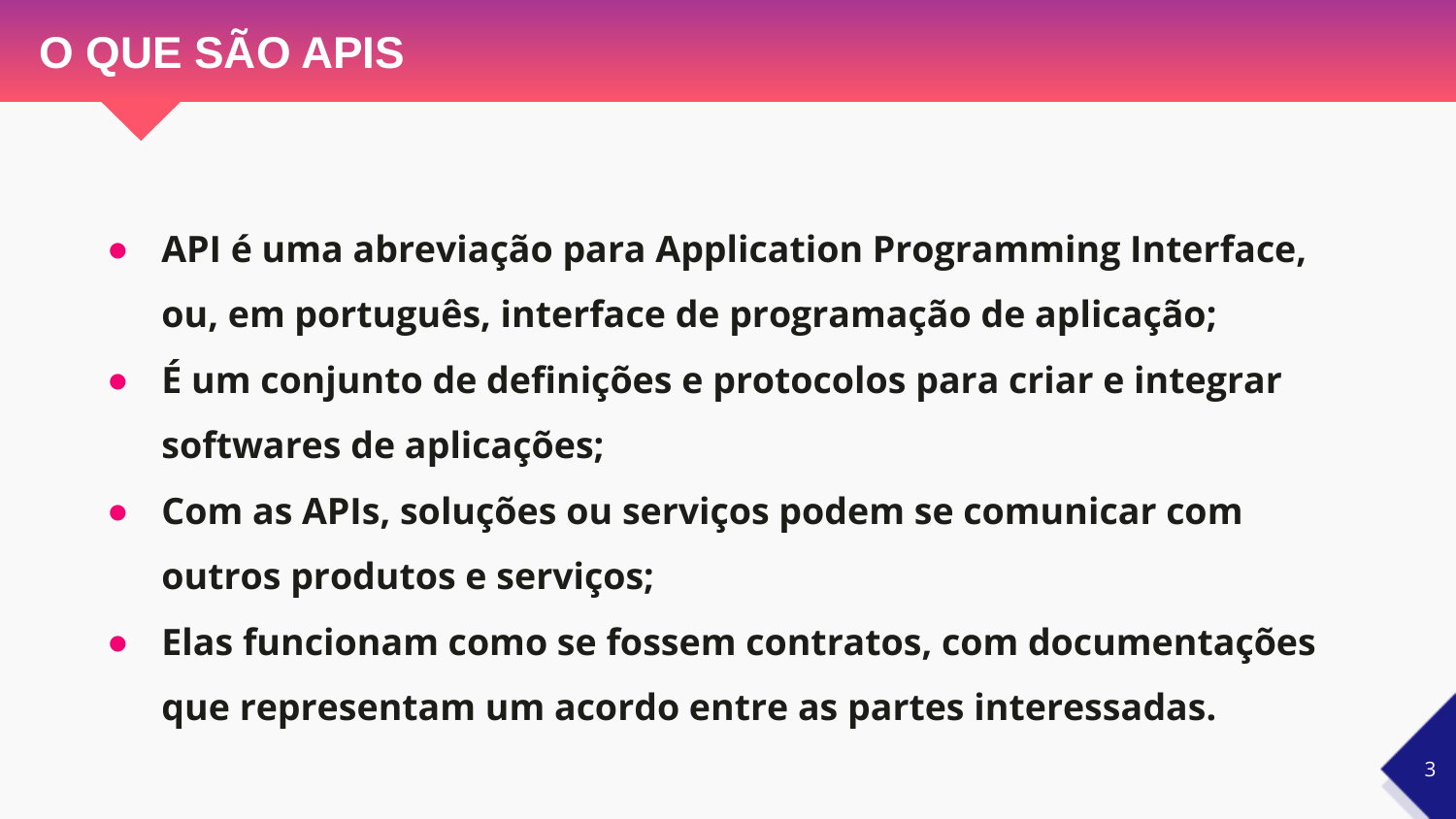

# O QUE SÃO APIS
API é uma abreviação para Application Programming Interface, ou, em português, interface de programação de aplicação;
É um conjunto de definições e protocolos para criar e integrar softwares de aplicações;
Com as APIs, soluções ou serviços podem se comunicar com outros produtos e serviços;
Elas funcionam como se fossem contratos, com documentações que representam um acordo entre as partes interessadas.
3